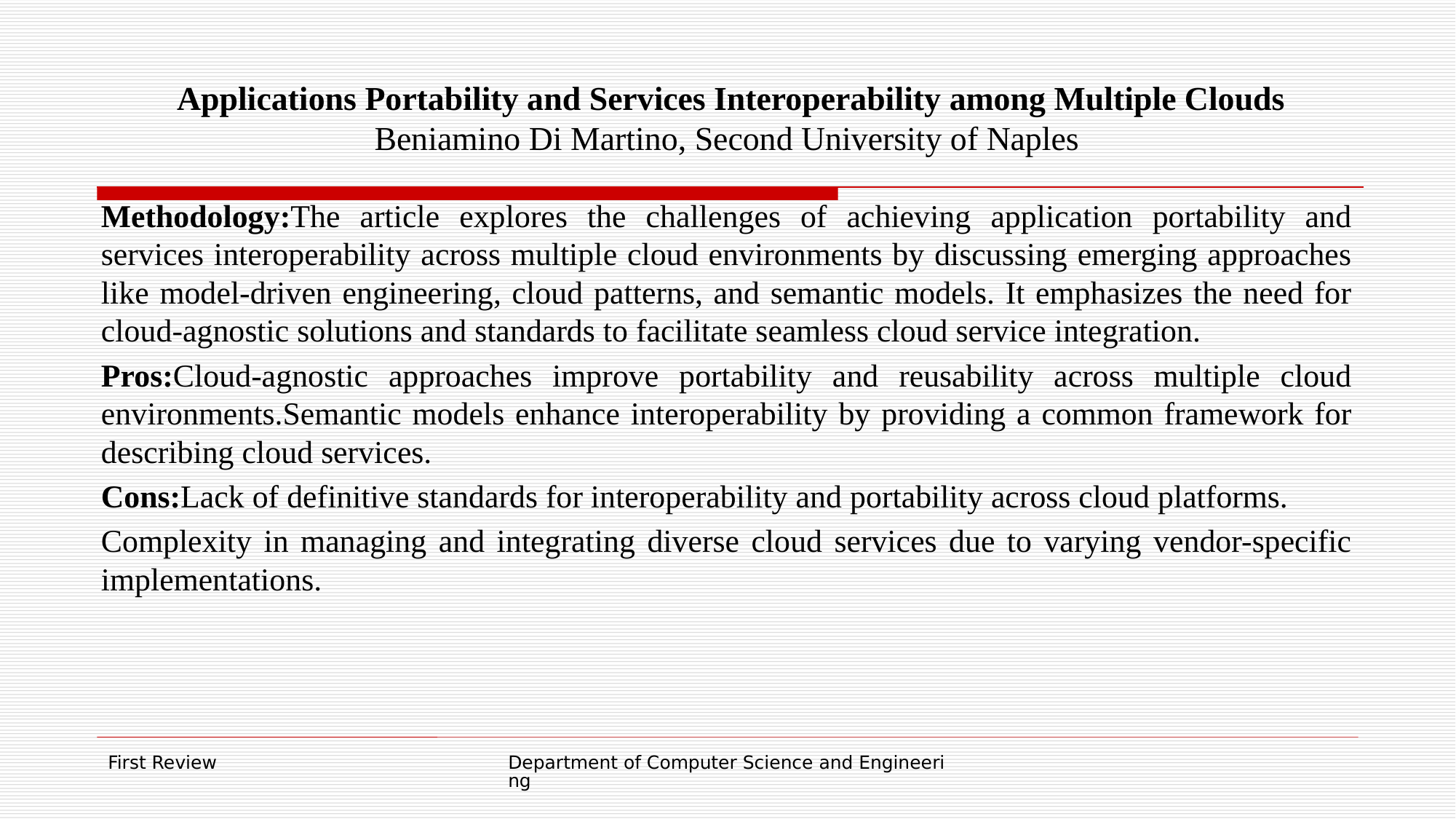

# Applications Portability and Services Interoperability among Multiple Clouds Beniamino Di Martino, Second University of Naples
Methodology:The article explores the challenges of achieving application portability and services interoperability across multiple cloud environments by discussing emerging approaches like model-driven engineering, cloud patterns, and semantic models. It emphasizes the need for cloud-agnostic solutions and standards to facilitate seamless cloud service integration.
Pros:Cloud-agnostic approaches improve portability and reusability across multiple cloud environments.Semantic models enhance interoperability by providing a common framework for describing cloud services.
Cons:Lack of definitive standards for interoperability and portability across cloud platforms.
Complexity in managing and integrating diverse cloud services due to varying vendor-specific implementations.
First Review
Department of Computer Science and Engineering
8